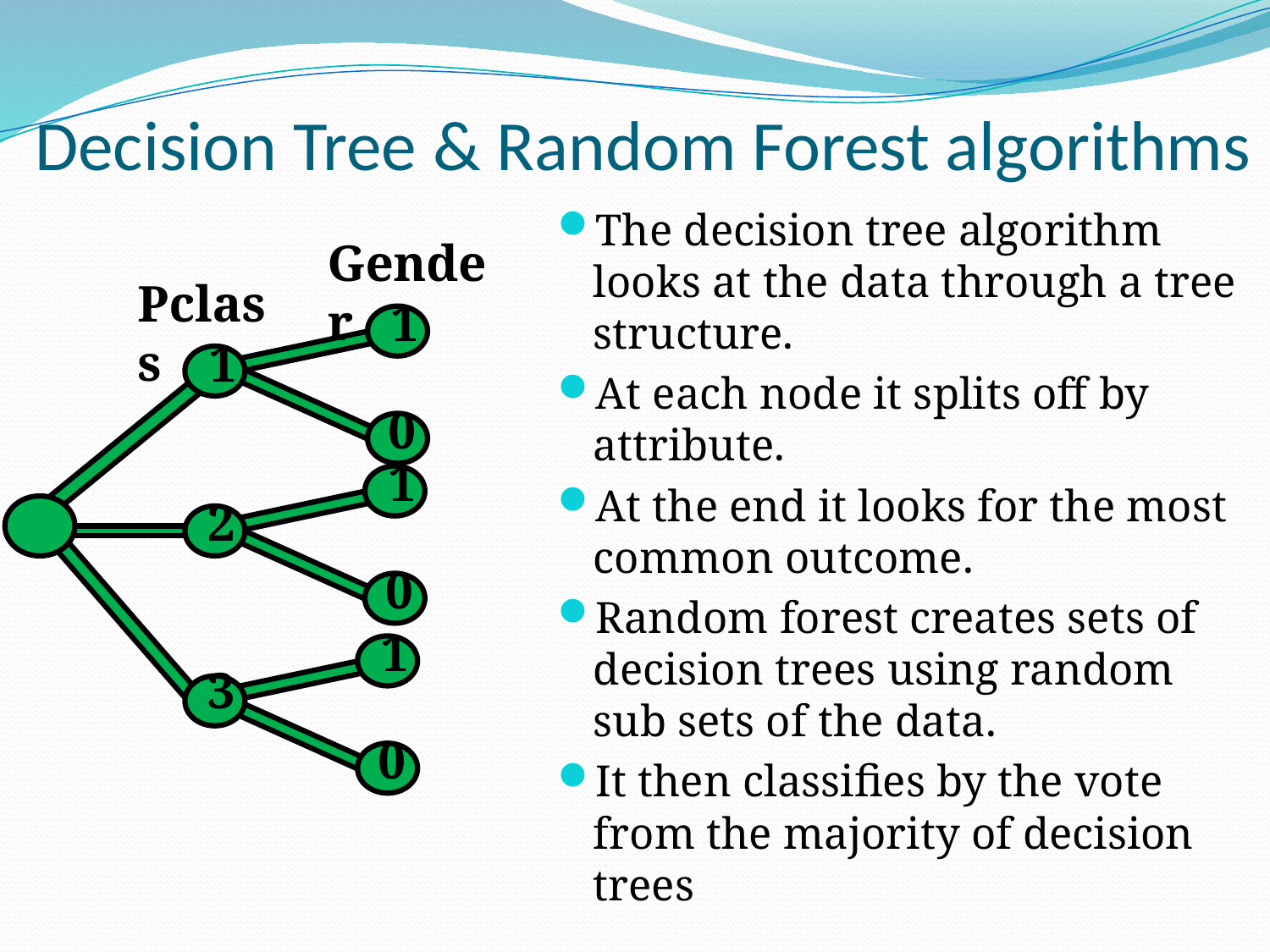

# Decision Tree & Random Forest algorithms
The decision tree algorithm looks at the data through a tree structure.
At each node it splits off by attribute.
At the end it looks for the most common outcome.
Random forest creates sets of decision trees using random sub sets of the data.
It then classifies by the vote from the majority of decision trees
Gender
Pclass
1

1

0

1

2

0

1

3

0